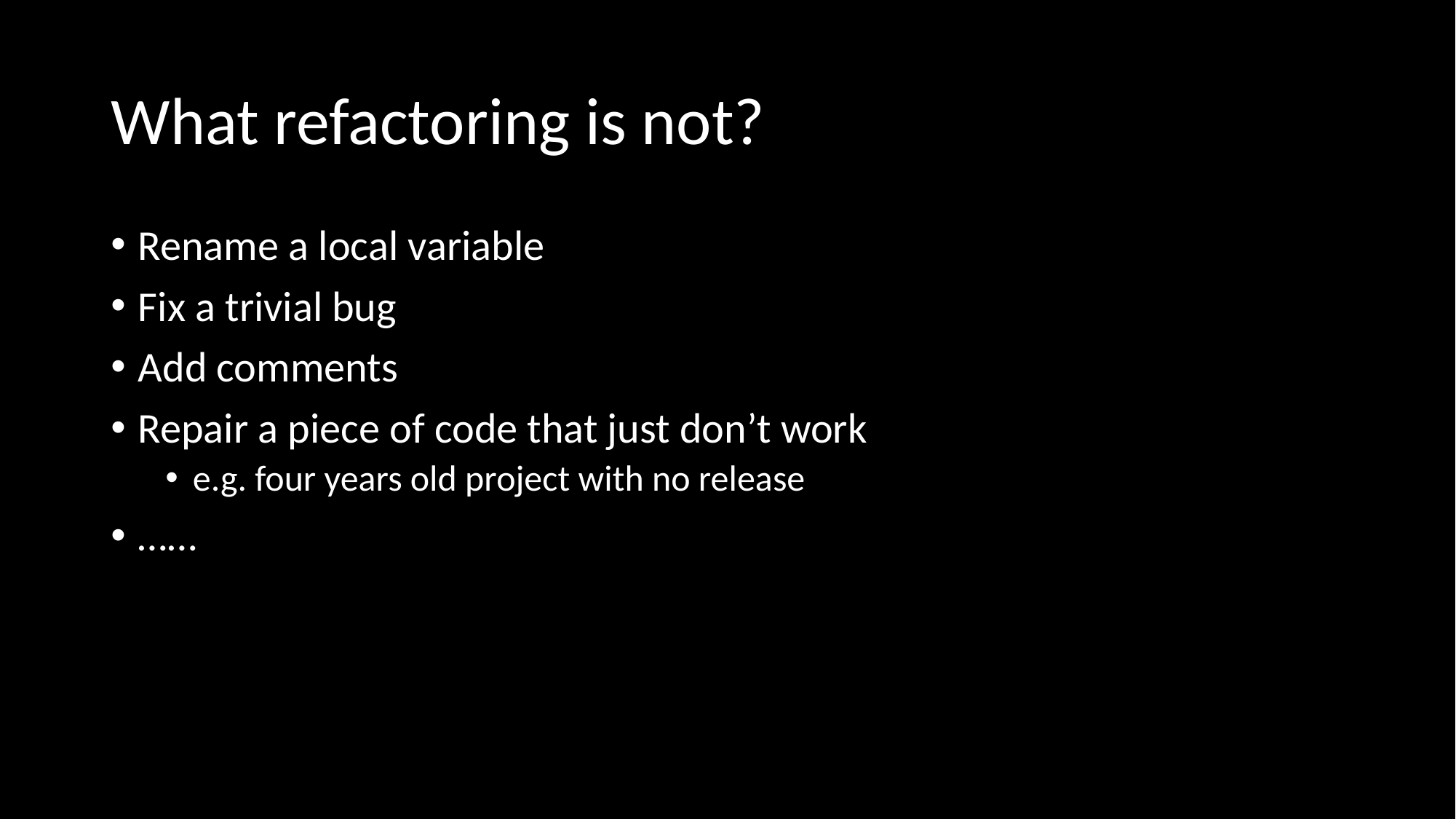

# What refactoring is not?
Rename a local variable
Fix a trivial bug
Add comments
Repair a piece of code that just don’t work
e.g. four years old project with no release
……